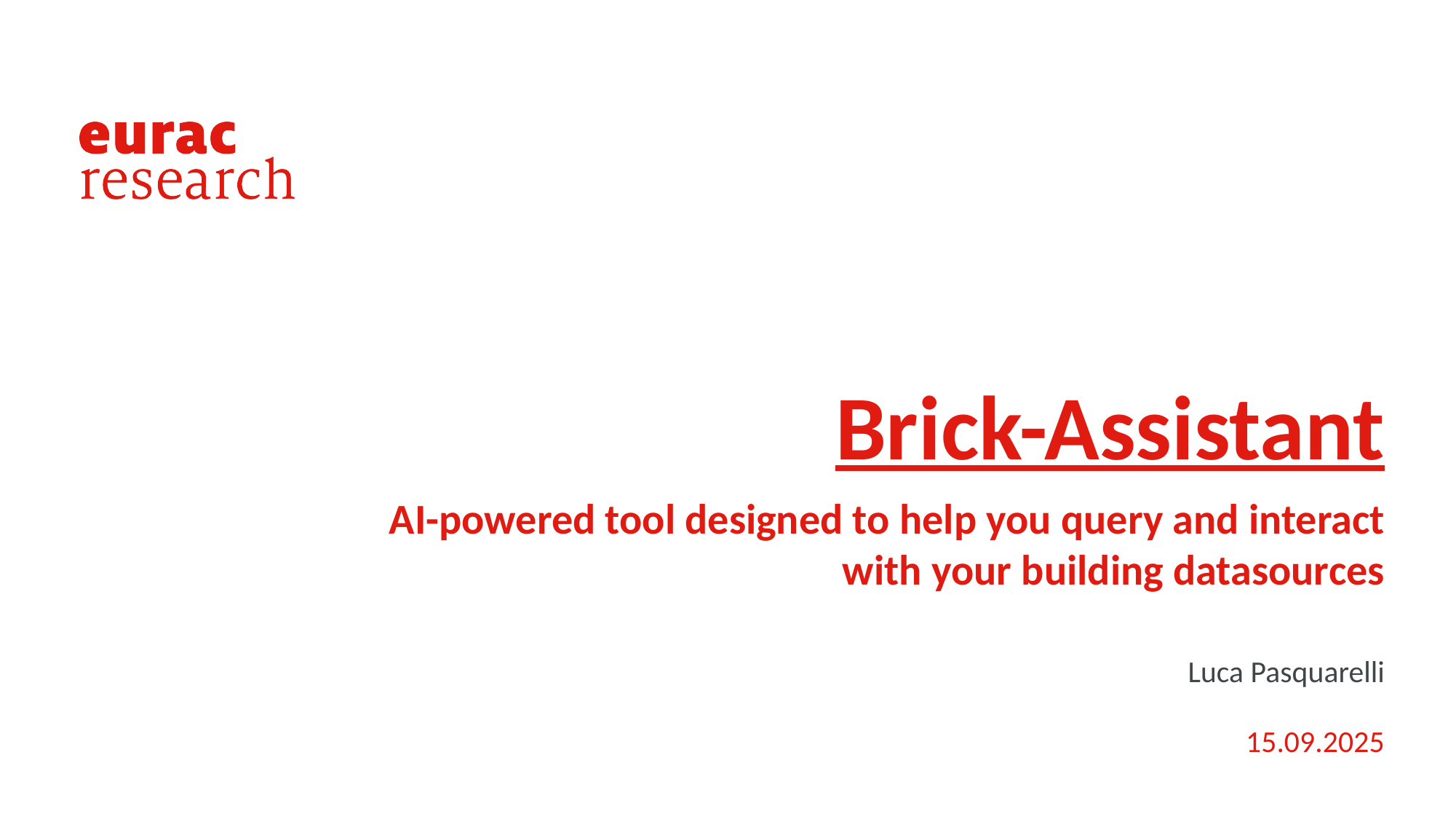

Brick-Assistant
AI-powered tool designed to help you query and interact with your building datasources
Luca Pasquarelli
15.09.2025